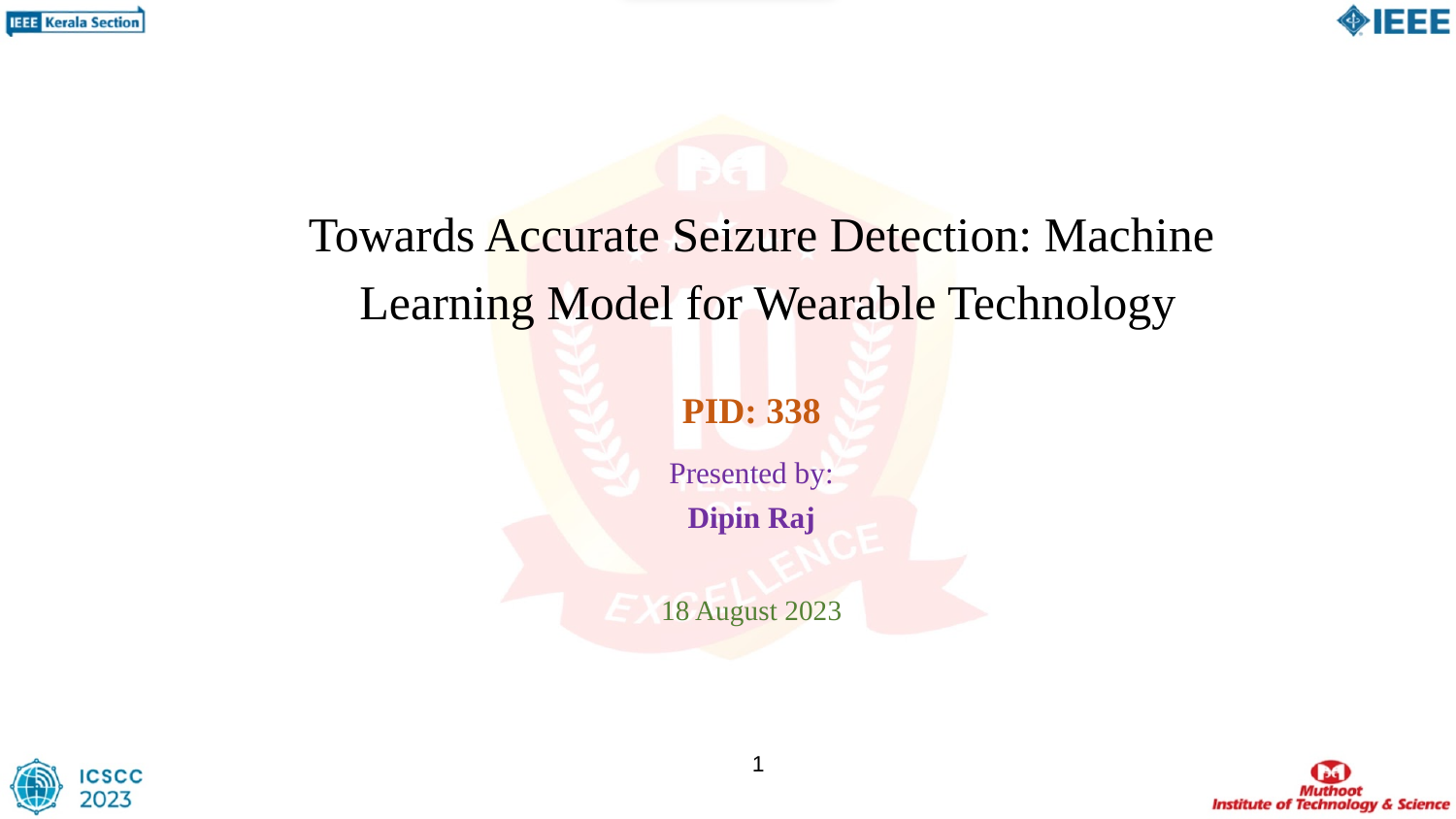

# Towards Accurate Seizure Detection: Machine
 Learning Model for Wearable Technology

PID: 338
Presented by:
Dipin Raj

18 August 2023

1